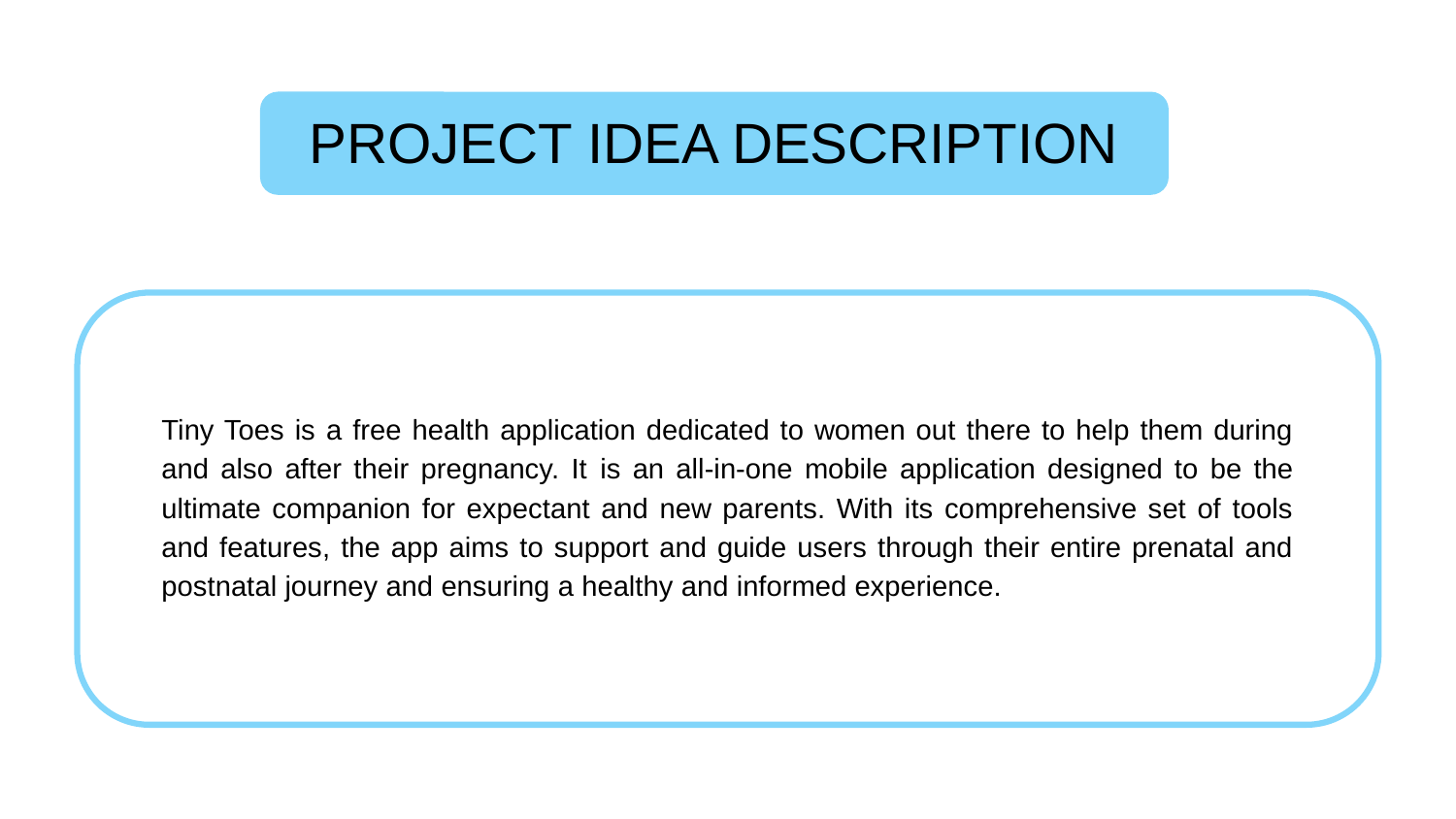

PROJECT IDEA DESCRIPTION

Tiny Toes is a free health application dedicated to women out there to help them during and also after their pregnancy. It is an all-in-one mobile application designed to be the ultimate companion for expectant and new parents. With its comprehensive set of tools and features, the app aims to support and guide users through their entire prenatal and postnatal journey and ensuring a healthy and informed experience.